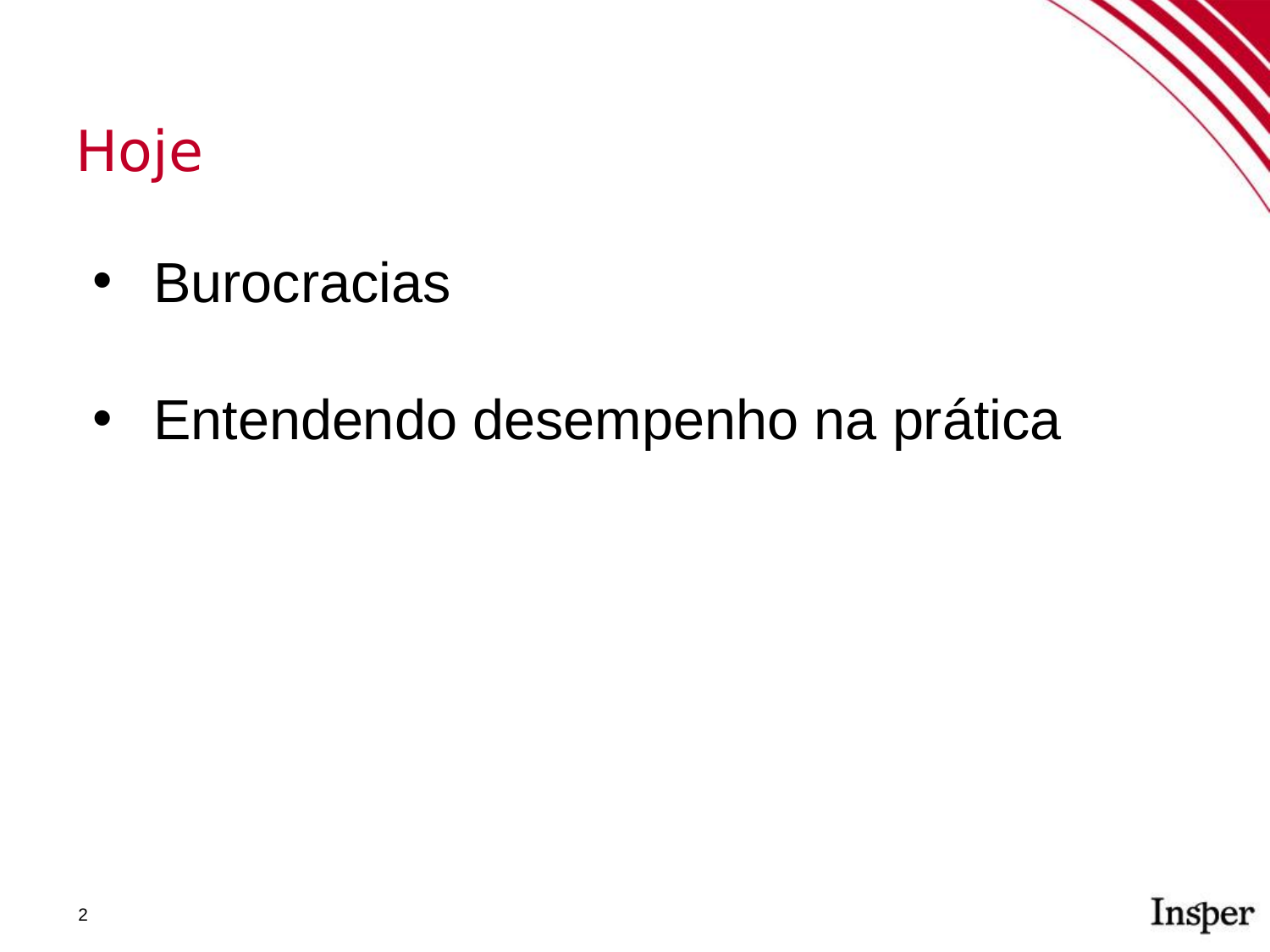

Hoje
Burocracias
Entendendo desempenho na prática
2